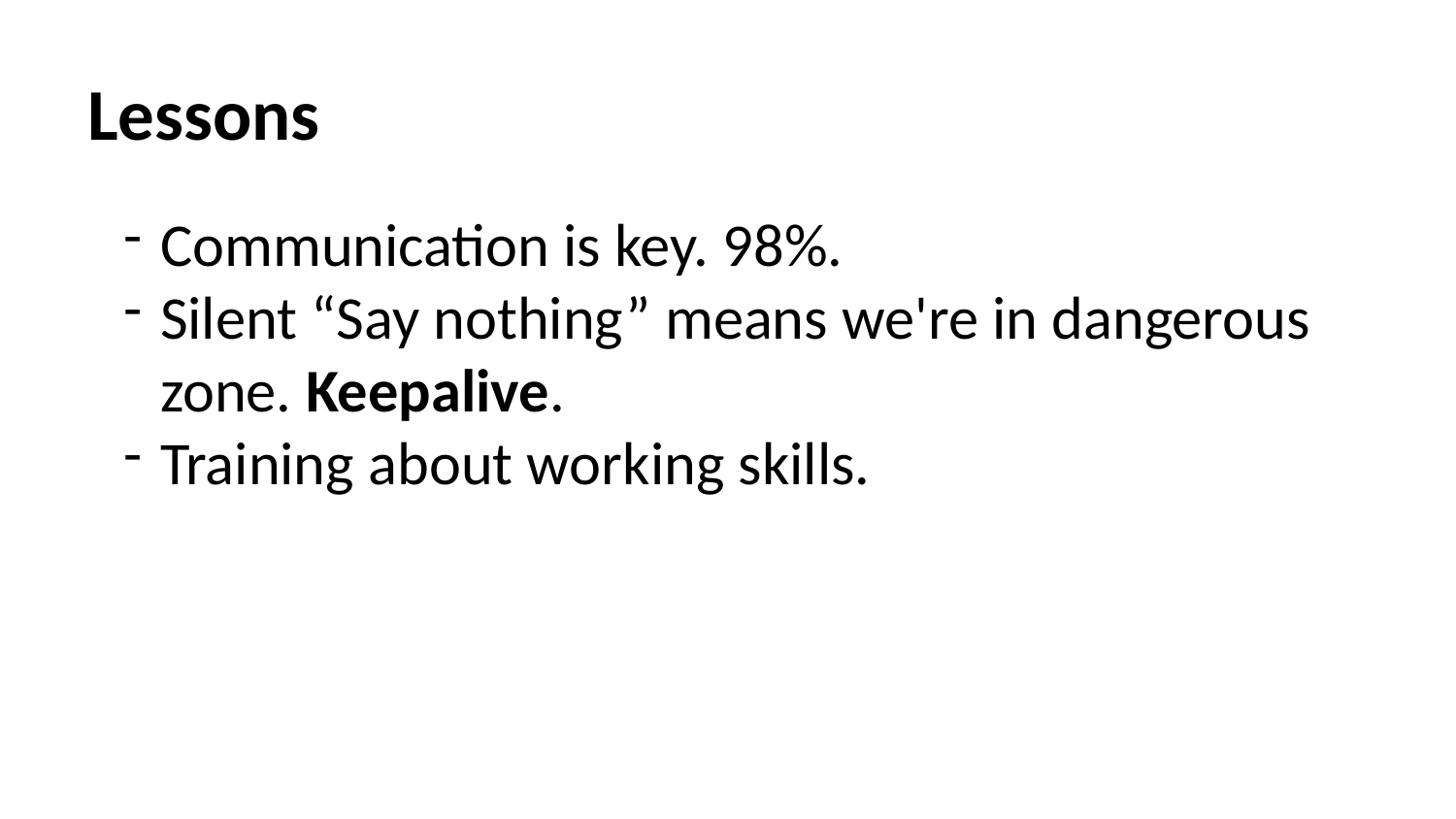

# Lessons
Communication is key. 98%.
Silent “Say nothing” means we're in dangerous zone. Keepalive.
Training about working skills.